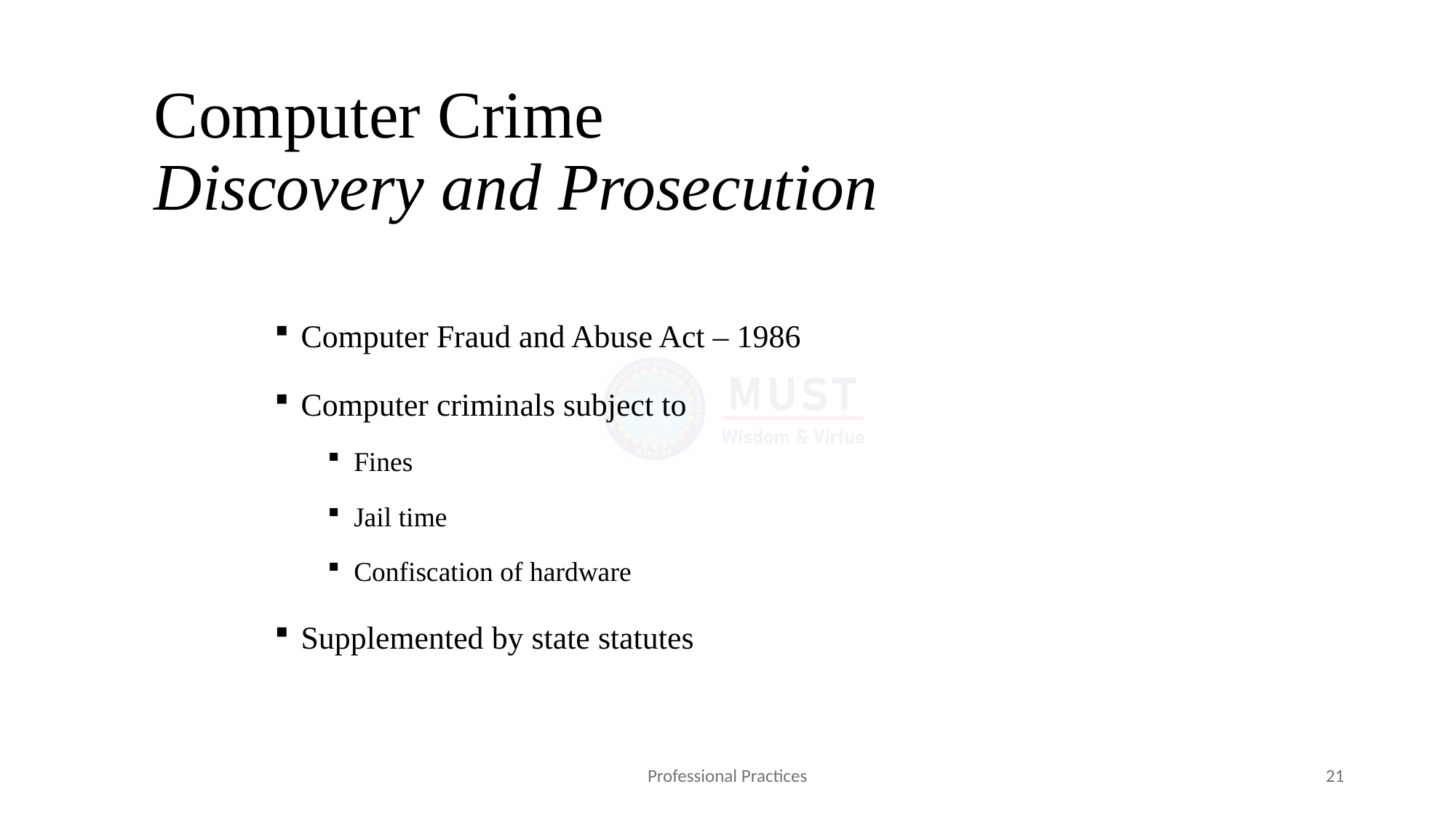

# Computer Crime Discovery and Prosecution
Computer Fraud and Abuse Act – 1986
Computer criminals subject to
Fines
Jail time
Confiscation of hardware
Supplemented by state statutes
Professional Practices
21